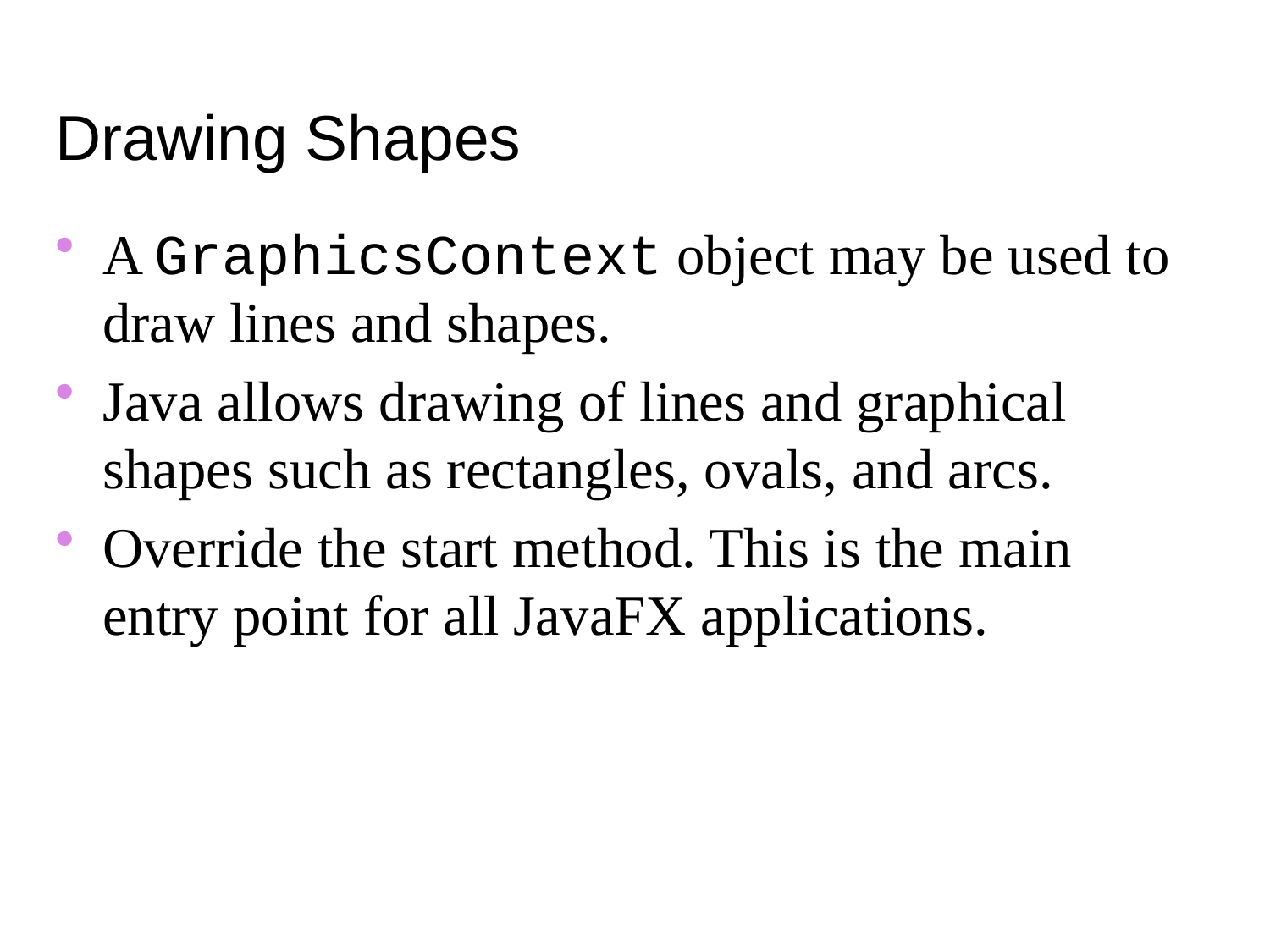

Drawing Shapes
A GraphicsContext object may be used to draw lines and shapes.
Java allows drawing of lines and graphical shapes such as rectangles, ovals, and arcs.
Override the start method. This is the main entry point for all JavaFX applications.